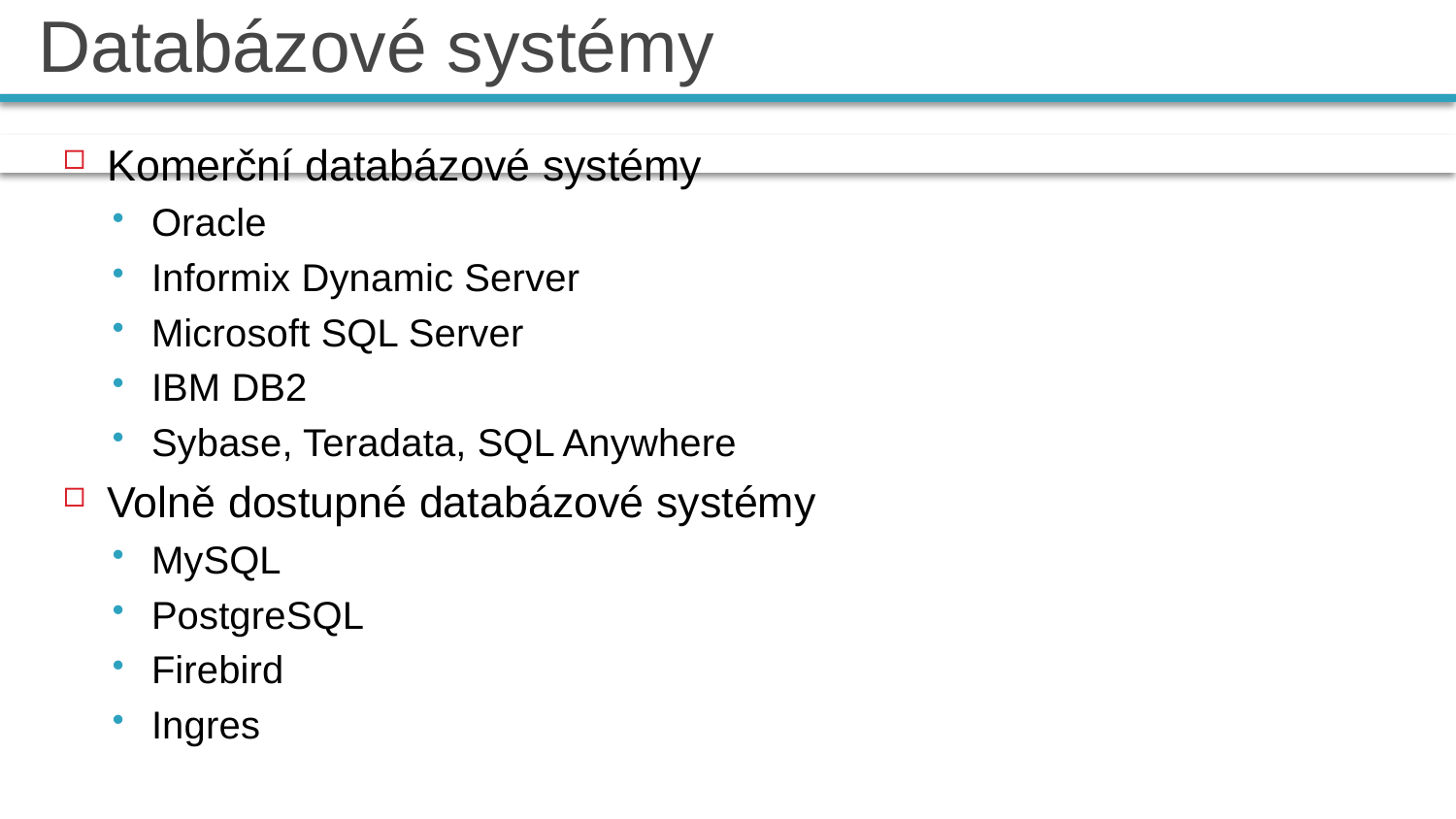

# Databázové systémy
Komerční databázové systémy
Oracle
Informix Dynamic Server
Microsoft SQL Server
IBM DB2
Sybase, Teradata, SQL Anywhere
Volně dostupné databázové systémy
MySQL
PostgreSQL
Firebird
Ingres